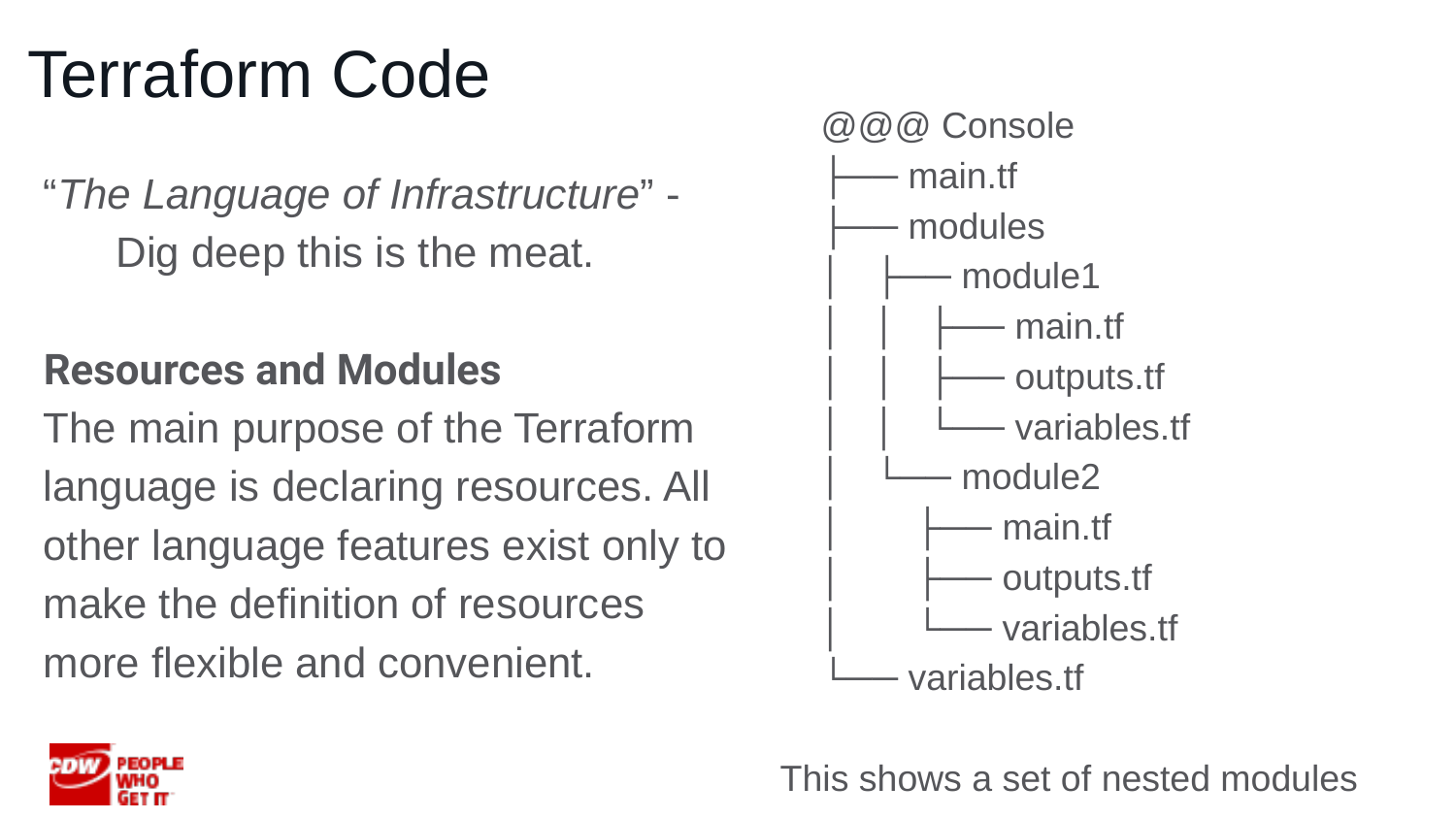

# Terraform Code
    @@@ Console
    ├── main.tf
    ├── modules
    │   ├── module1
    │   │   ├── main.tf
    │   │   ├── outputs.tf
    │   │   └── variables.tf
    │   └── module2
    │       ├── main.tf
    │       ├── outputs.tf
    │       └── variables.tf
    └── variables.tf

This shows a set of nested modules
“The Language of Infrastructure” -
Dig deep this is the meat.

Resources and Modules
The main purpose of the Terraform language is declaring resources. All other language features exist only to make the definition of resources more flexible and convenient.